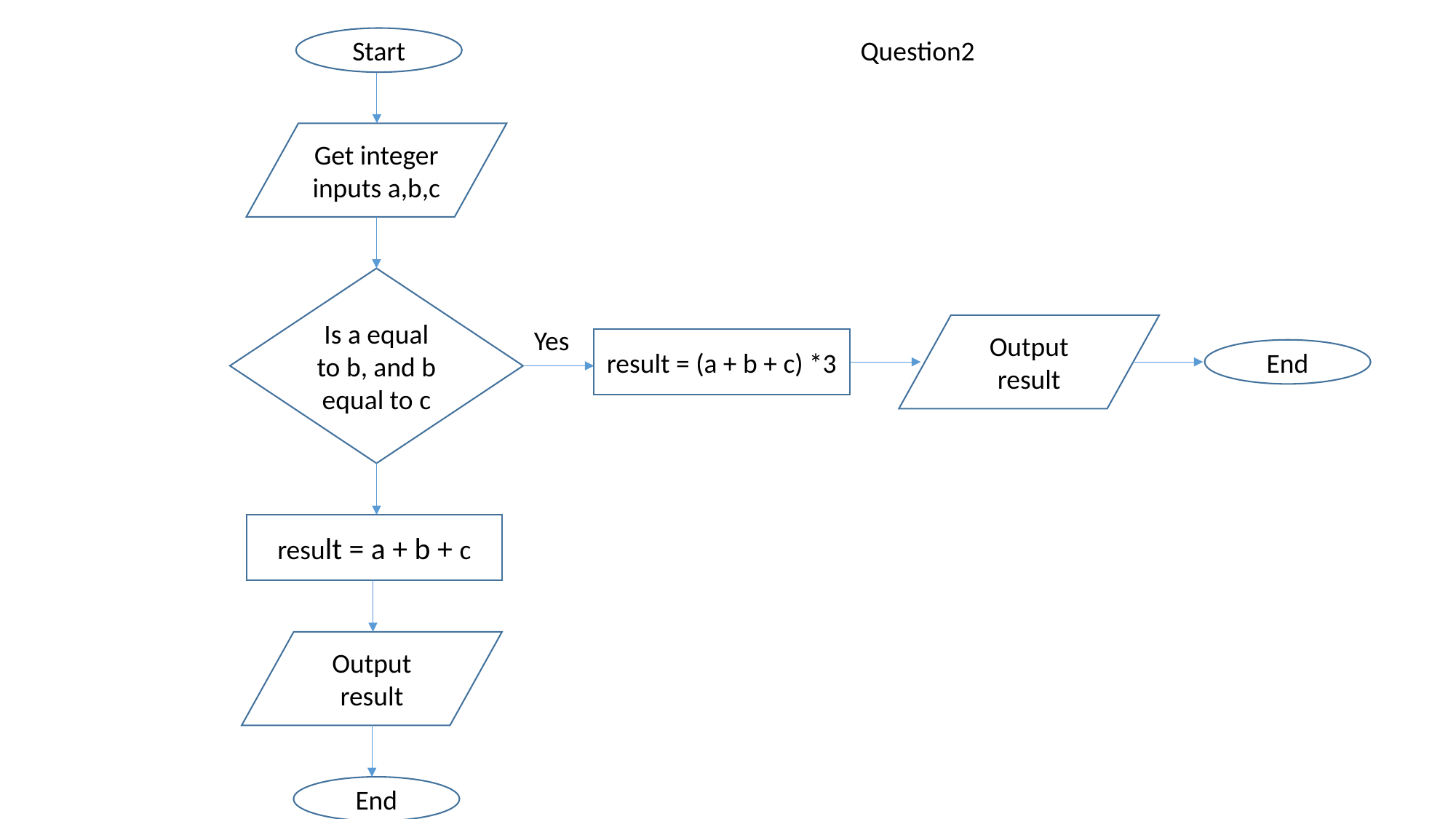

Start
Question2
Get integer inputs a,b,c
Is a equal to b, and b equal to c
Output result
Yes
result = (a + b + c) *3
End
result = a + b + c
Output result
End